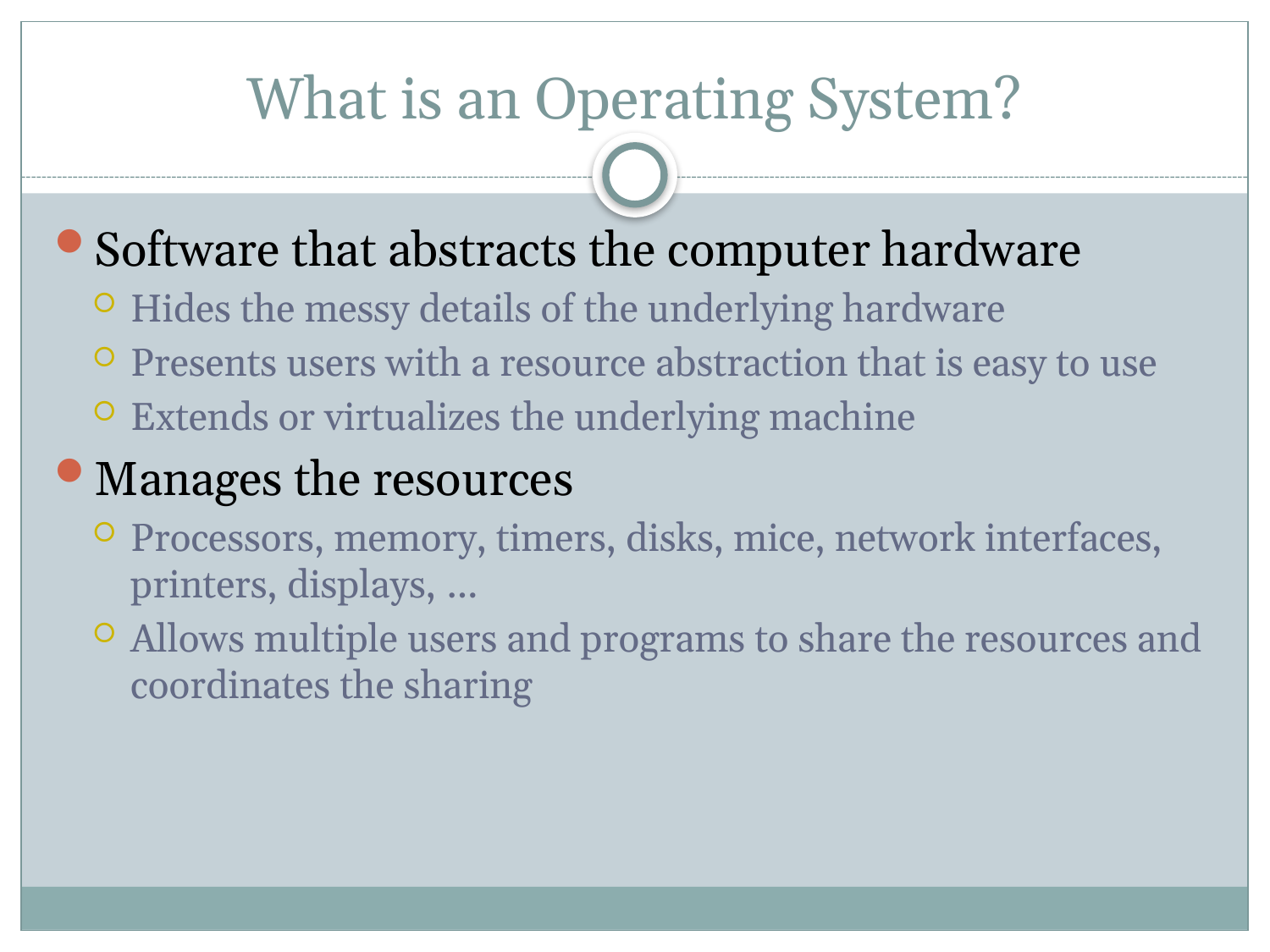

# What is an Operating System?
Software that abstracts the computer hardware
Hides the messy details of the underlying hardware
Presents users with a resource abstraction that is easy to use
Extends or virtualizes the underlying machine
Manages the resources
Processors, memory, timers, disks, mice, network interfaces, printers, displays, …
Allows multiple users and programs to share the resources and coordinates the sharing